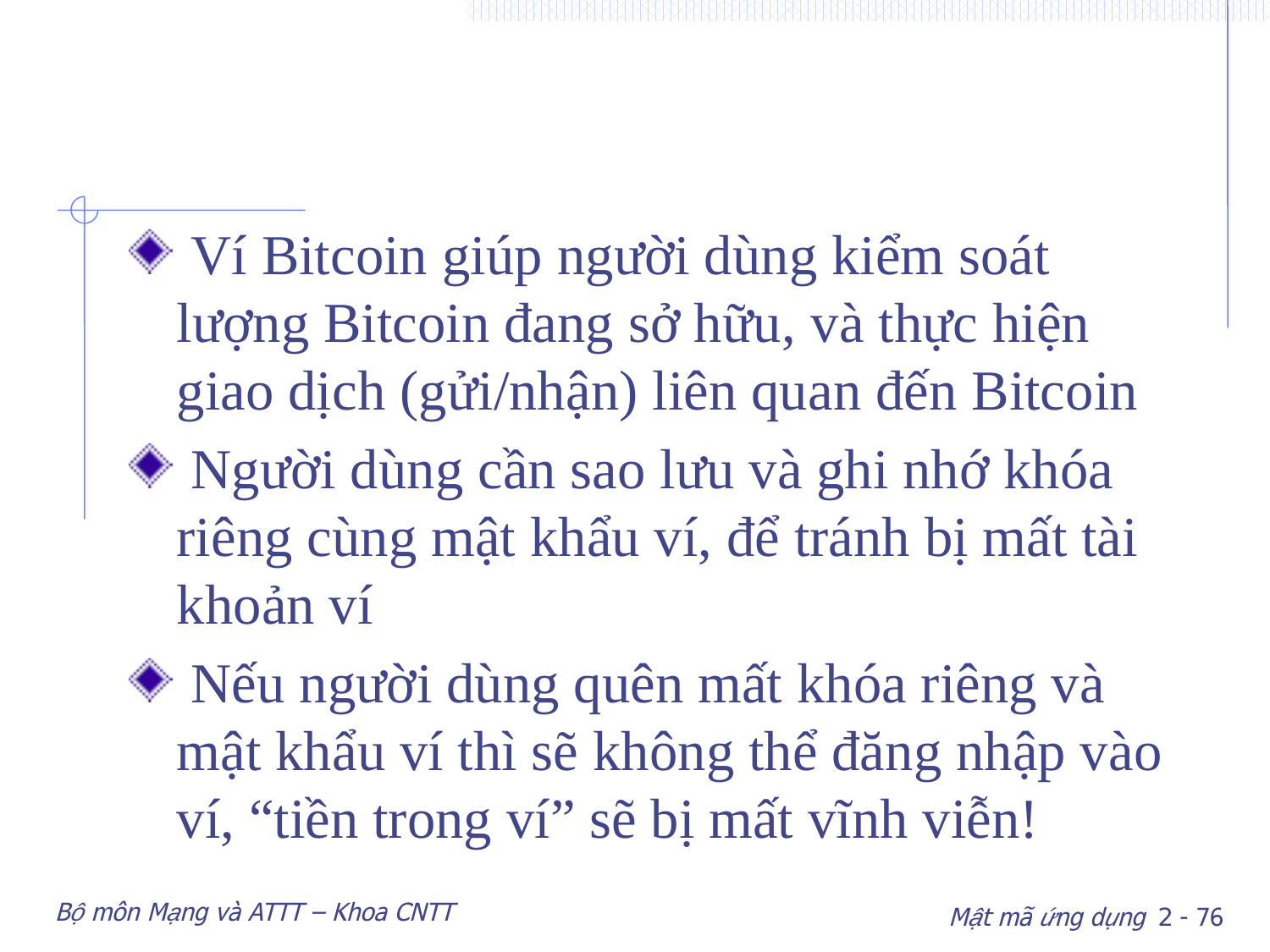

#
 Ví Bitcoin giúp người dùng kiểm soát lượng Bitcoin đang sở hữu, và thực hiện giao dịch (gửi/nhận) liên quan đến Bitcoin
 Người dùng cần sao lưu và ghi nhớ khóa riêng cùng mật khẩu ví, để tránh bị mất tài khoản ví
 Nếu người dùng quên mất khóa riêng và mật khẩu ví thì sẽ không thể đăng nhập vào ví, “tiền trong ví” sẽ bị mất vĩnh viễn!
Bộ môn Mạng và ATTT – Khoa CNTT